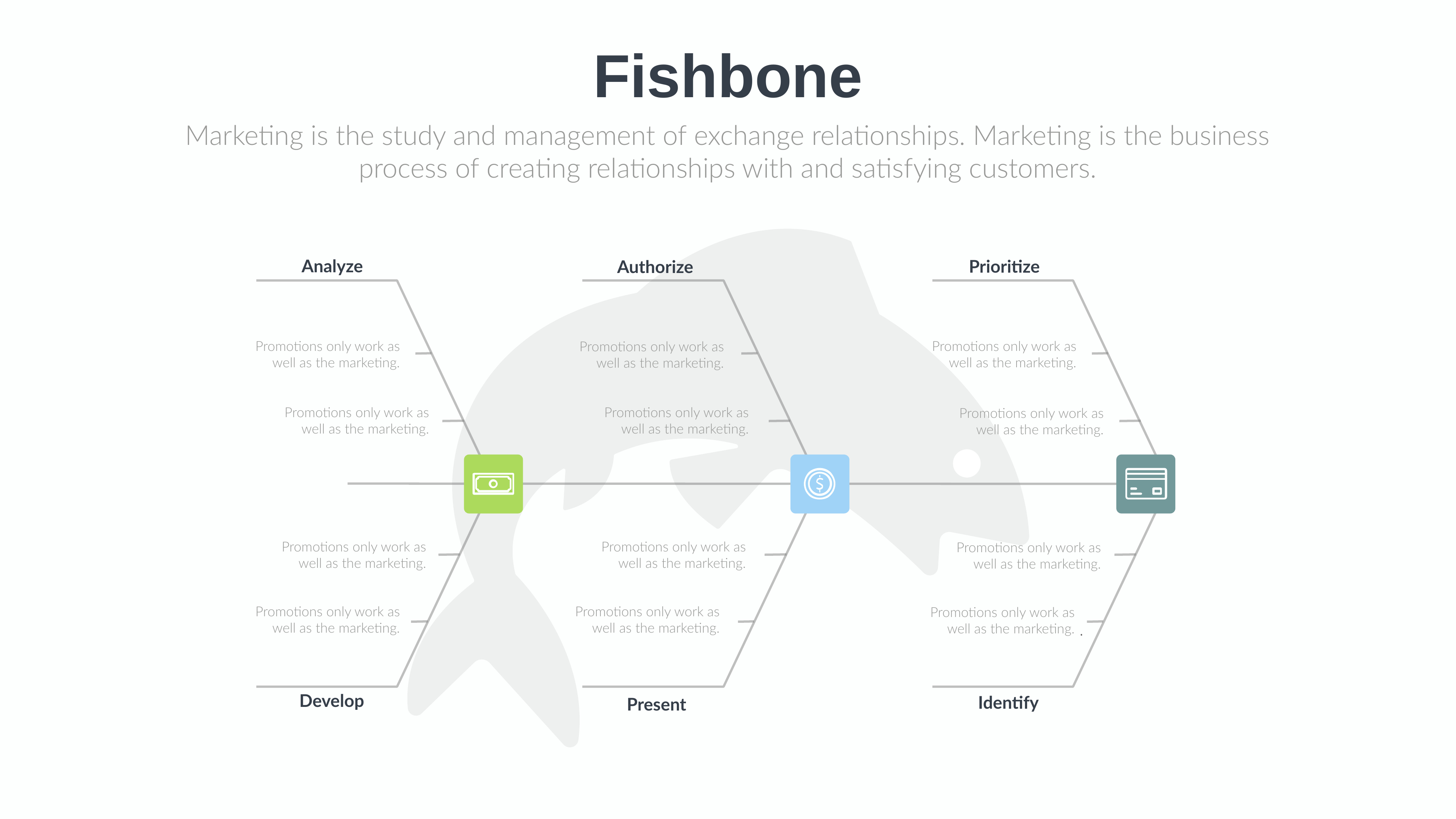

Fishbone
Marketing is the study and management of exchange relationships. Marketing is the business process of creating relationships with and satisfying customers.

Analyze
Prioritize
Authorize

Promotions only work as
well as the marketing.
Promotions only work as
well as the marketing.
Promotions only work as
well as the marketing.

Promotions only work as
well as the marketing.
Promotions only work as
well as the marketing.
Promotions only work as
well as the marketing.

Promotions only work as
well as the marketing.
Promotions only work as
well as the marketing.
Promotions only work as
well as the marketing.

Promotions only work as
well as the marketing.
Promotions only work as
well as the marketing.
Promotions only work as
well as the marketing.

Develop
Identify
Present